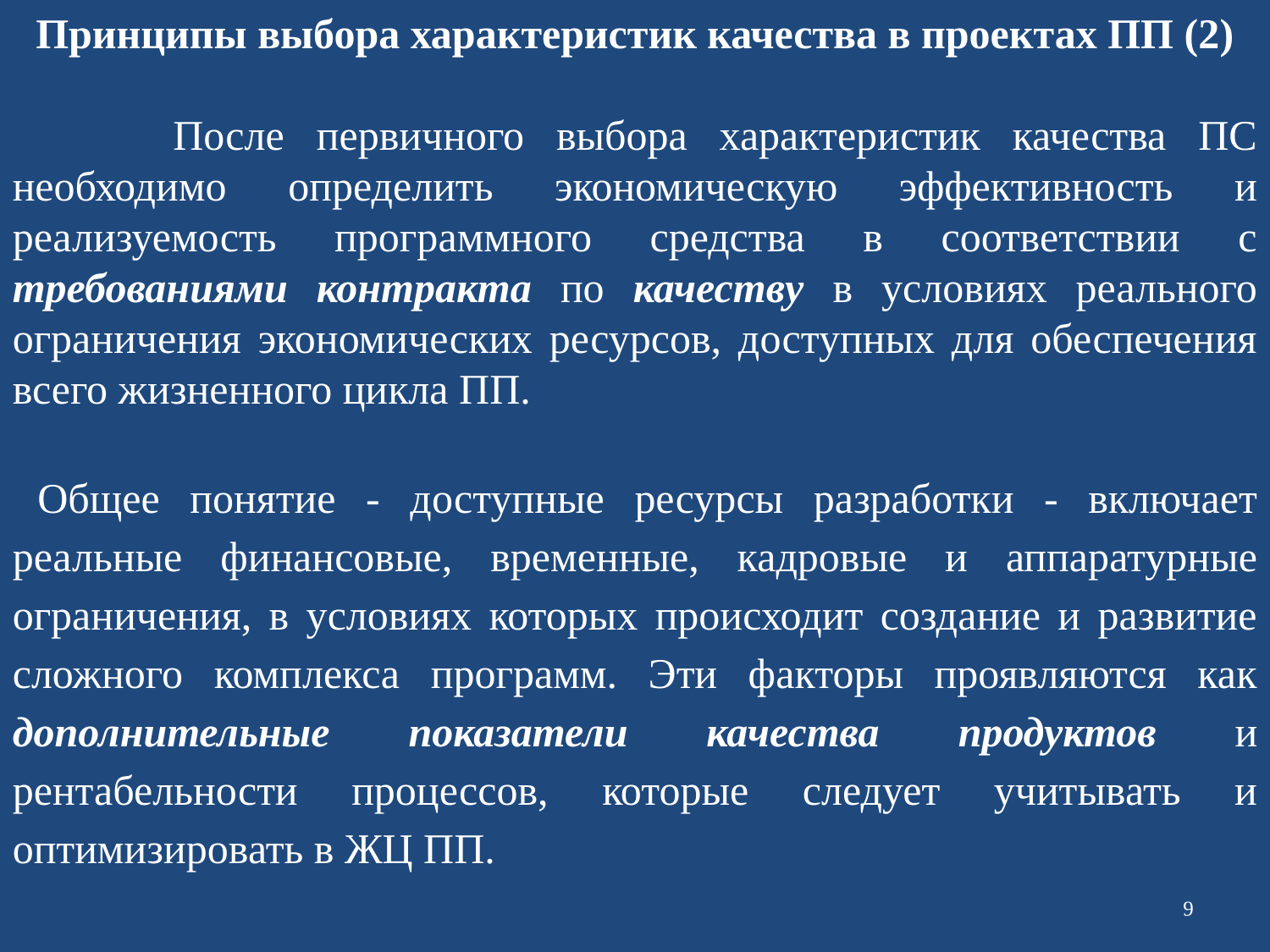

Принципы выбора характеристик качества в проектах ПП (2)

     После первичного выбора характеристик качества ПС необходимо определить экономическую эффективность и реализуемость программного средства в соответствии с требованиями контракта по качеству в условиях реального ограничения экономических ресурсов, доступных для обеспечения всего жизненного цикла ПП.

Общее понятие - доступные ресурсы разработки - включает реальные финансовые, временные, кадровые и аппаратурные ограничения, в условиях которых происходит создание и развитие сложного комплекса программ. Эти факторы проявляются как дополнительные показатели качества продуктов и рентабельности процессов, которые следует учитывать и оптимизировать в ЖЦ ПП.

9